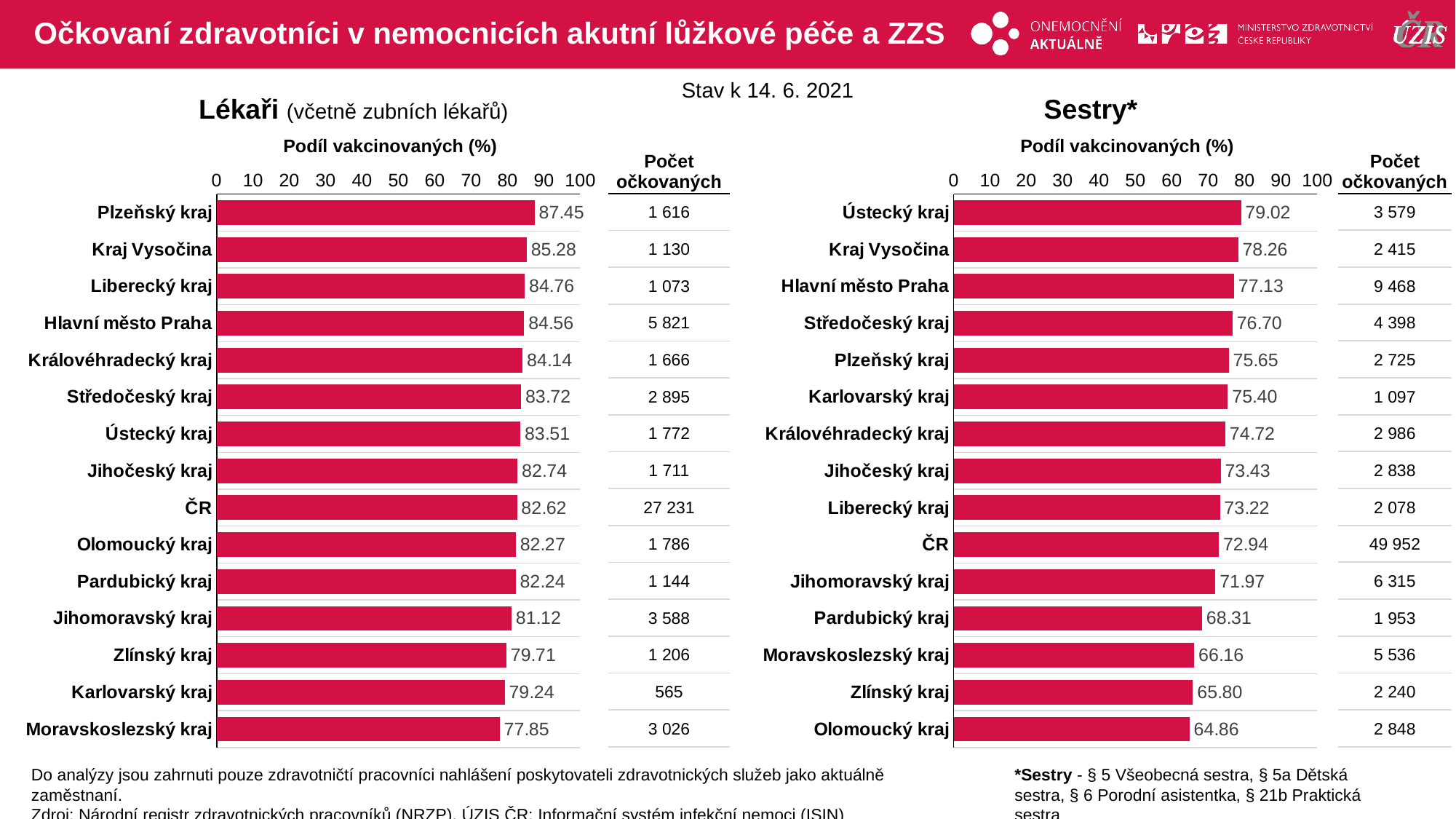

# Očkovaní zdravotníci v nemocnicích akutní lůžkové péče a ZZS
Stav k 14. 6. 2021
Lékaři (včetně zubních lékařů)
Sestry*
Podíl vakcinovaných (%)
Podíl vakcinovaných (%)
| Počet očkovaných |
| --- |
| 3 579 |
| 2 415 |
| 9 468 |
| 4 398 |
| 2 725 |
| 1 097 |
| 2 986 |
| 2 838 |
| 2 078 |
| 49 952 |
| 6 315 |
| 1 953 |
| 5 536 |
| 2 240 |
| 2 848 |
| Počet očkovaných |
| --- |
| 1 616 |
| 1 130 |
| 1 073 |
| 5 821 |
| 1 666 |
| 2 895 |
| 1 772 |
| 1 711 |
| 27 231 |
| 1 786 |
| 1 144 |
| 3 588 |
| 1 206 |
| 565 |
| 3 026 |

### Chart

| Category | % |
|---|---|
| Plzeňský kraj | 87.44589 |
| Kraj Vysočina | 85.28302 |
| Liberecký kraj | 84.75513 |
| Hlavní město Praha | 84.5584 |
| Královéhradecký kraj | 84.14141 |
| Středočeský kraj | 83.71891 |
| Ústecký kraj | 83.50613 |
| Jihočeský kraj | 82.73694 |
| ČR | 82.61833 |
| Olomoucký kraj | 82.26624 |
| Pardubický kraj | 82.24299 |
| Jihomoravský kraj | 81.12141 |
| Zlínský kraj | 79.70919 |
| Karlovarský kraj | 79.24264 |
| Moravskoslezský kraj | 77.84924 |

### Chart

| Category | % |
|---|---|
| Ústecký kraj | 79.02407 |
| Kraj Vysočina | 78.25664 |
| Hlavní město Praha | 77.1261 |
| Středočeský kraj | 76.70038 |
| Plzeňský kraj | 75.65242 |
| Karlovarský kraj | 75.39519 |
| Královéhradecký kraj | 74.72472 |
| Jihočeský kraj | 73.4282 |
| Liberecký kraj | 73.22058 |
| ČR | 72.9354 |
| Jihomoravský kraj | 71.97401 |
| Pardubický kraj | 68.3106 |
| Moravskoslezský kraj | 66.15679 |
| Zlínský kraj | 65.80494 |
| Olomoucký kraj | 64.85994 |
Do analýzy jsou zahrnuti pouze zdravotničtí pracovníci nahlášení poskytovateli zdravotnických služeb jako aktuálně zaměstnaní.
Zdroj: Národní registr zdravotnických pracovníků (NRZP), ÚZIS ČR; Informační systém infekční nemoci (ISIN)
*Sestry - § 5 Všeobecná sestra, § 5a Dětská sestra, § 6 Porodní asistentka, § 21b Praktická sestra